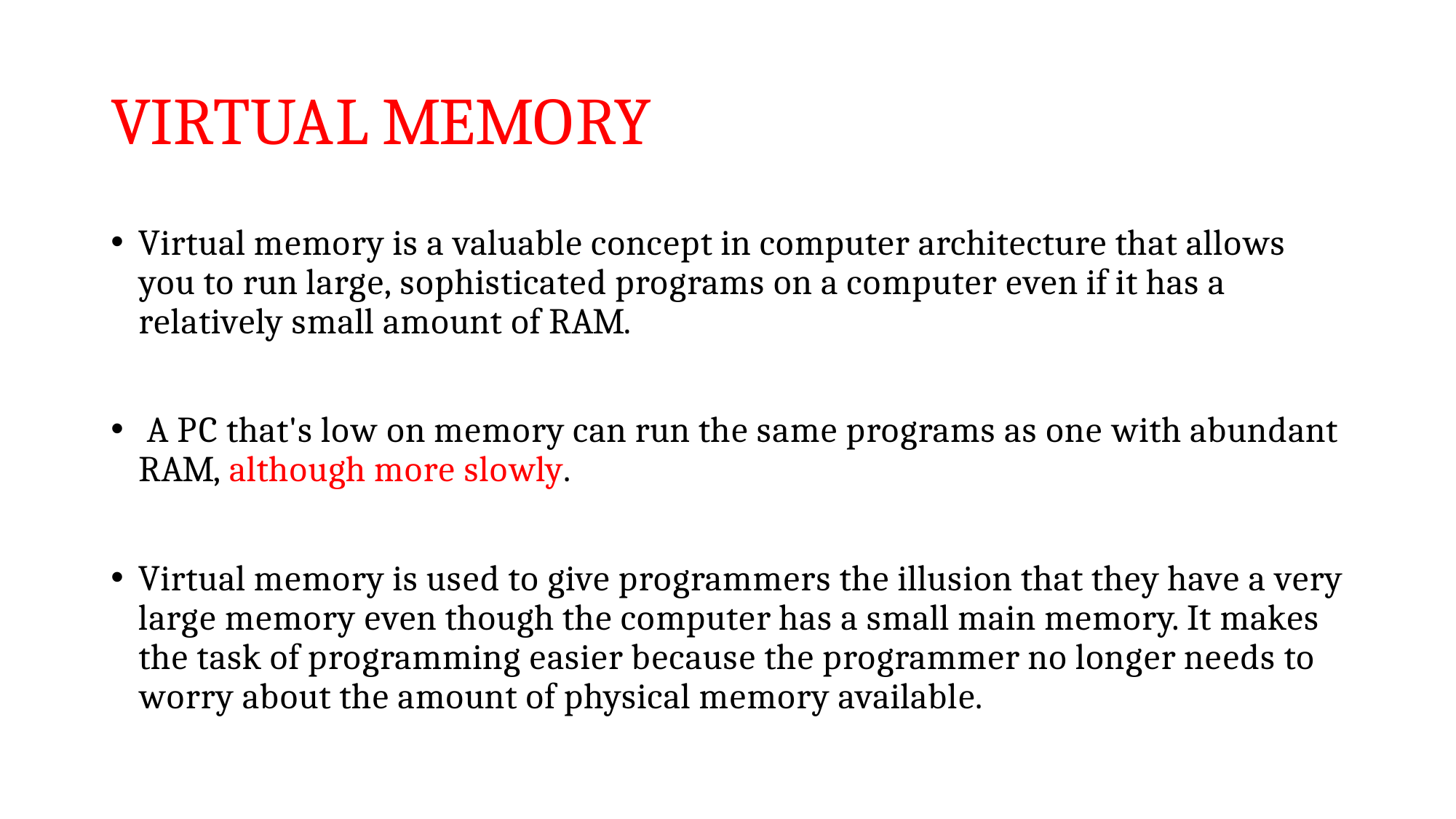

# VIRTUAL MEMORY
Virtual memory is a valuable concept in computer architecture that allows you to run large, sophisticated programs on a computer even if it has a relatively small amount of RAM.

 A PC that's low on memory can run the same programs as one with abundant RAM, although more slowly.

Virtual memory is used to give programmers the illusion that they have a very large memory even though the computer has a small main memory. It makes the task of programming easier because the programmer no longer needs to worry about the amount of physical memory available.